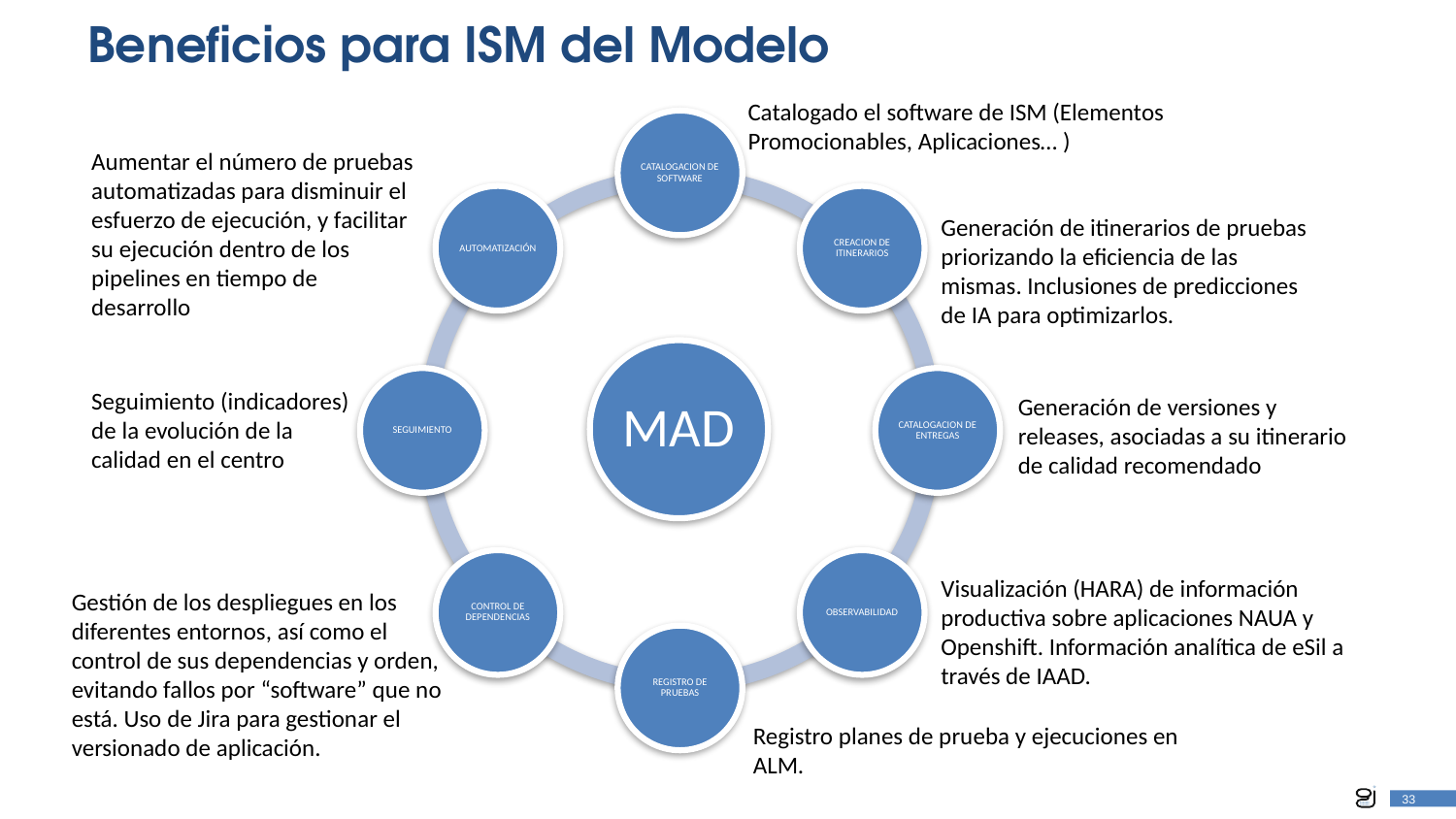

# Beneficios para ISM del Modelo
Catalogado el software de ISM (Elementos Promocionables, Aplicaciones… )
MAD
CATALOGACION DE SOFTWARE
CREACION DE ITINERARIOS
CATALOGACION DE ENTREGAS
OBSERVABILIDAD
REGISTRO DE PRUEBAS
CONTROL DE DEPENDENCIAS
SEGUIMIENTO
AUTOMATIZACIÓN
Aumentar el número de pruebas automatizadas para disminuir el esfuerzo de ejecución, y facilitar su ejecución dentro de los pipelines en tiempo de desarrollo
Generación de itinerarios de pruebas priorizando la eficiencia de las mismas. Inclusiones de predicciones de IA para optimizarlos.
Seguimiento (indicadores) de la evolución de la calidad en el centro
Generación de versiones y releases, asociadas a su itinerario de calidad recomendado
Visualización (HARA) de información productiva sobre aplicaciones NAUA y Openshift. Información analítica de eSil a través de IAAD.
Gestión de los despliegues en los diferentes entornos, así como el control de sus dependencias y orden, evitando fallos por “software” que no está. Uso de Jira para gestionar el versionado de aplicación.
Registro planes de prueba y ejecuciones en ALM.
33